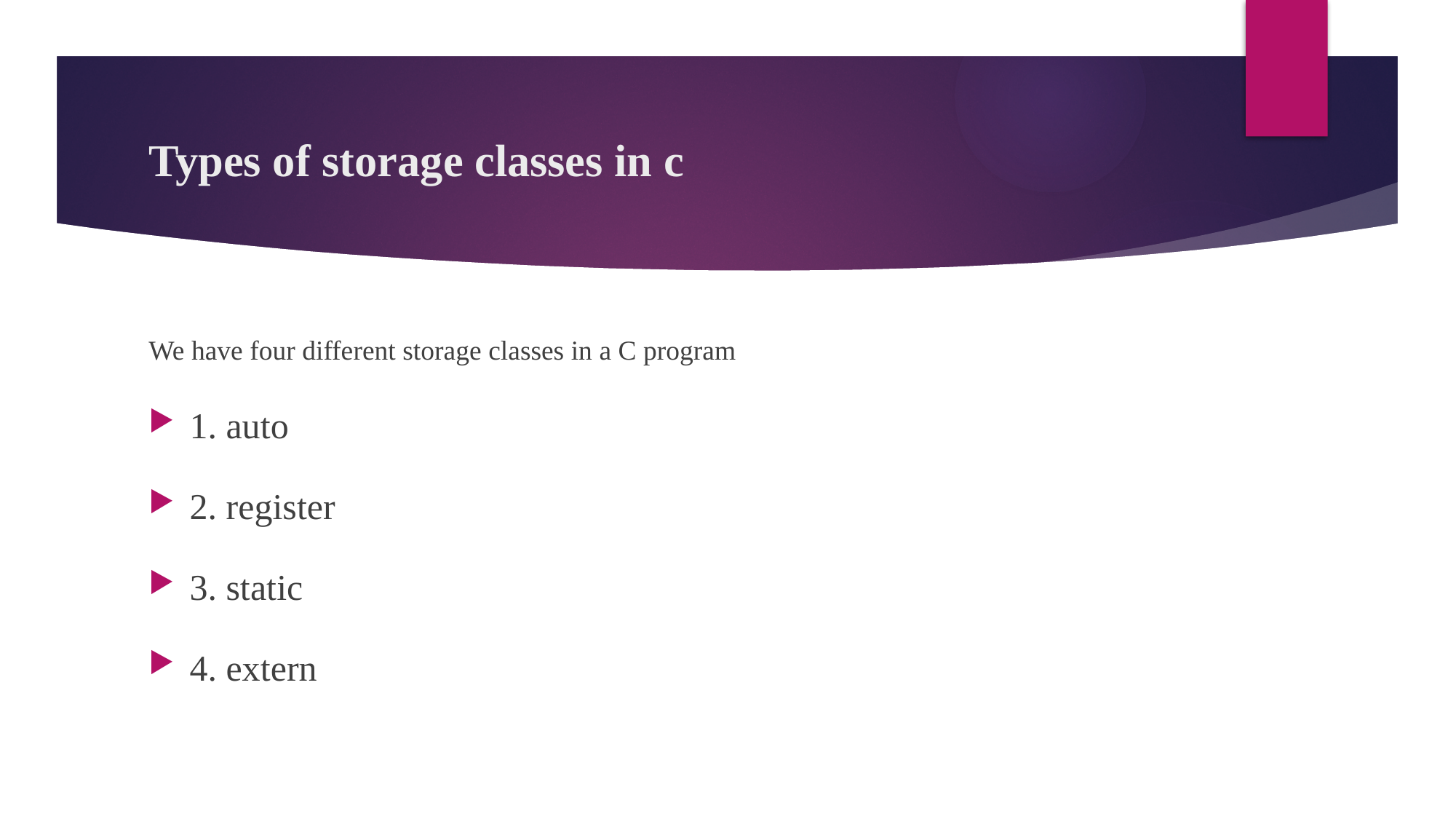

# Types of storage classes in c
We have four different storage classes in a C program
1. auto
2. register
3. static
4. extern